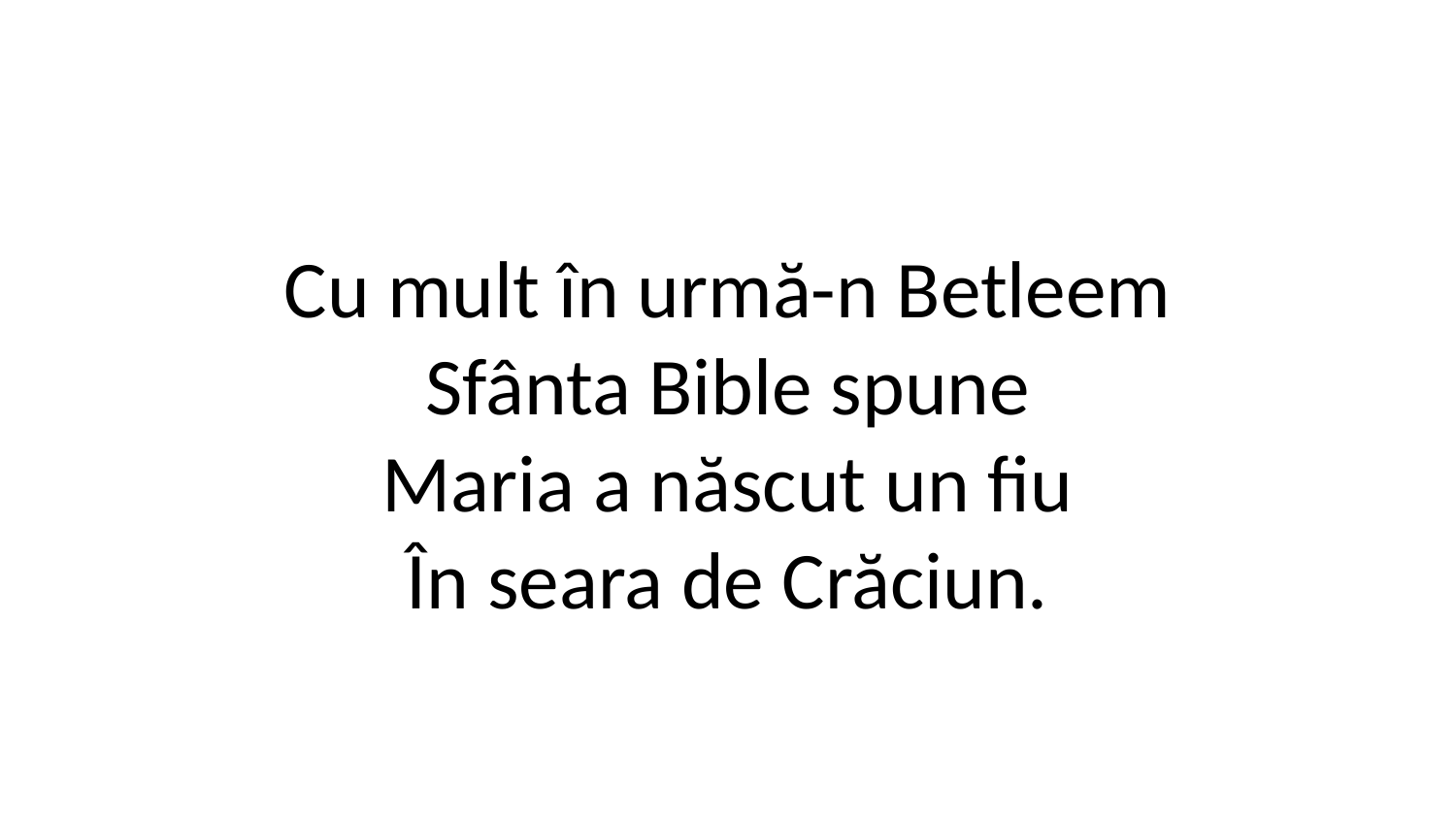

Cu mult în urmă-n Betleem
Sfânta Bible spune
Maria a născut un fiu
În seara de Crăciun.